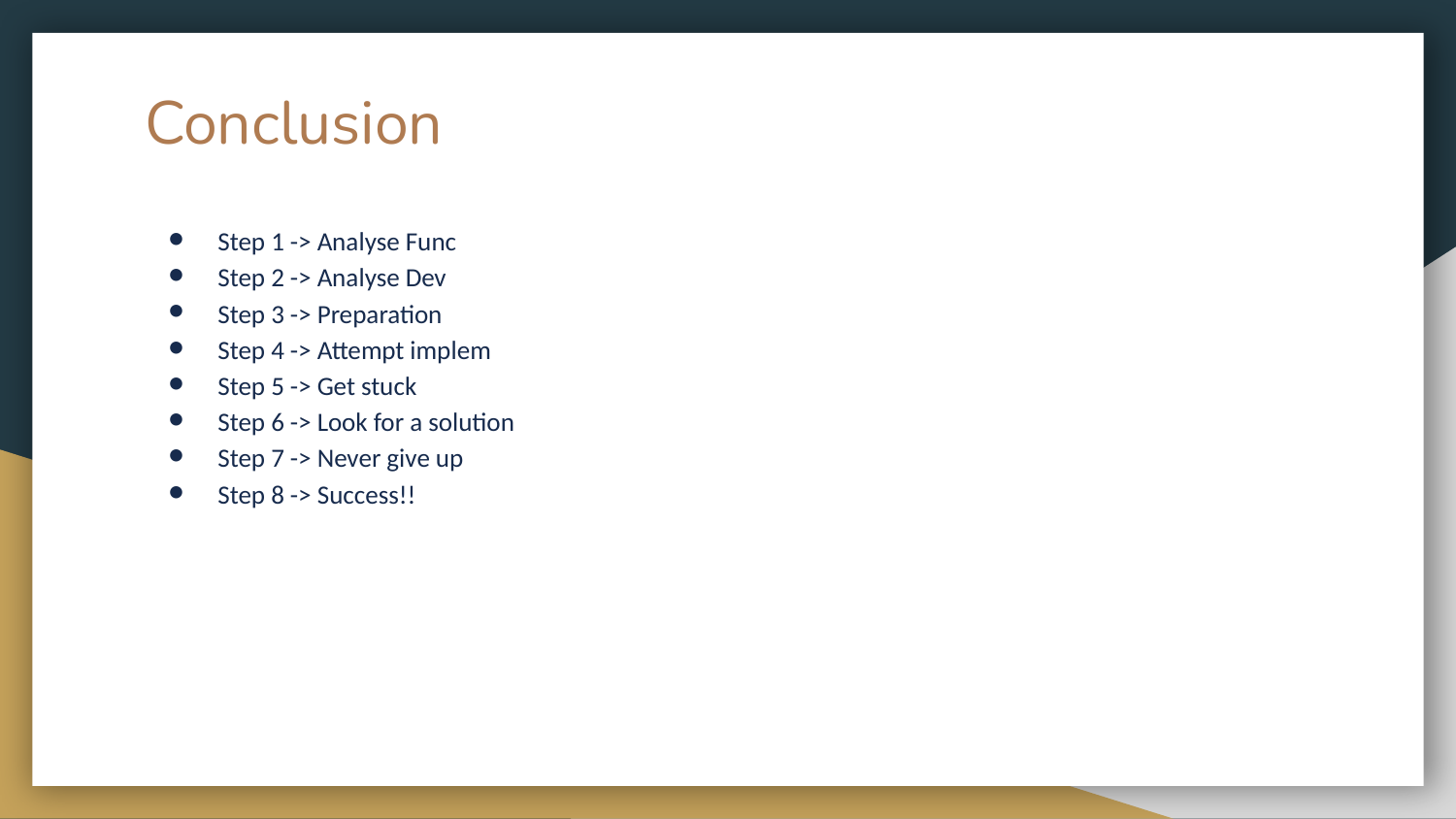

# Conclusion
Step 1 -> Analyse Func
Step 2 -> Analyse Dev
Step 3 -> Preparation
Step 4 -> Attempt implem
Step 5 -> Get stuck
Step 6 -> Look for a solution
Step 7 -> Never give up
Step 8 -> Success!!